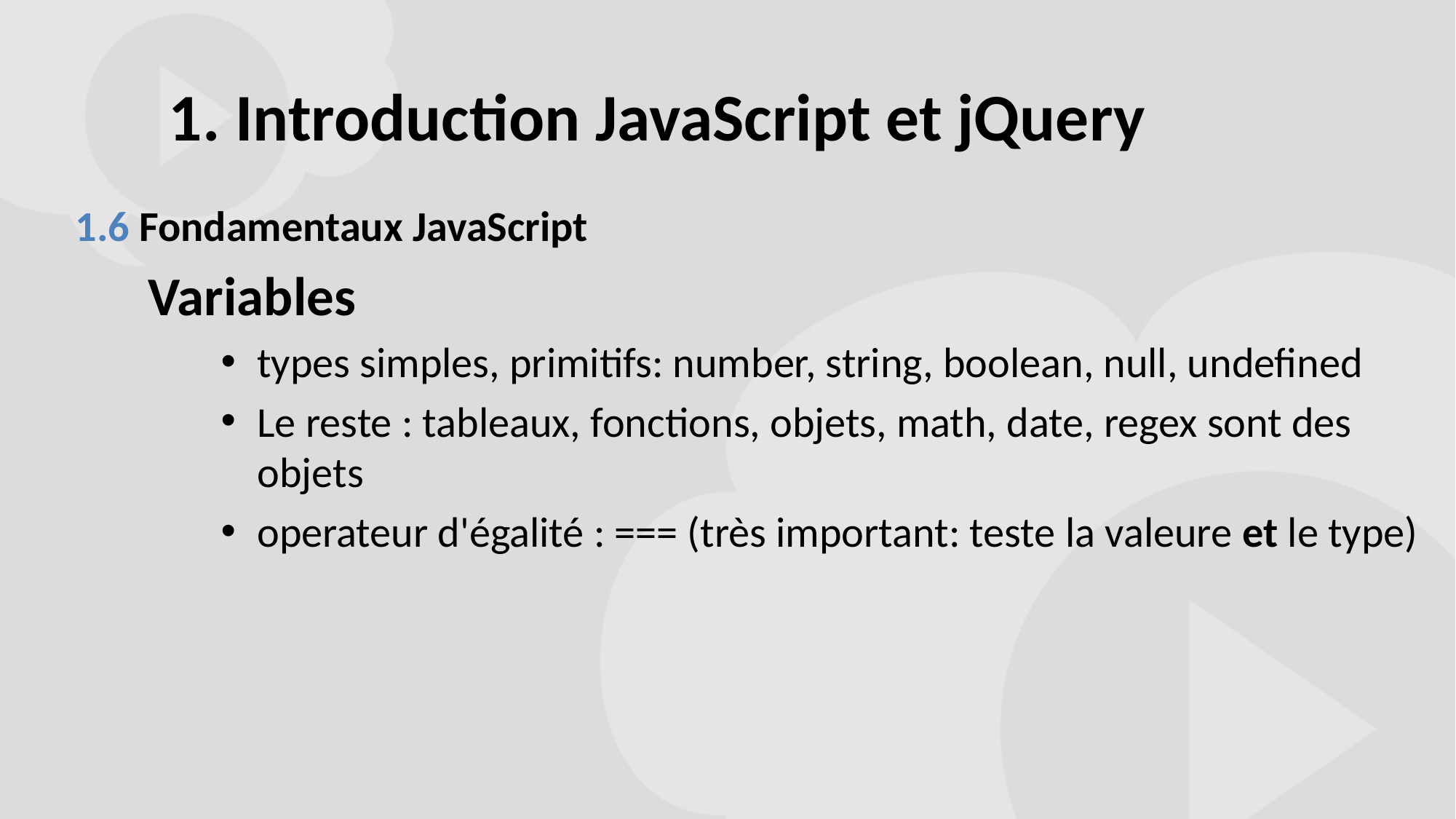

# 1. Introduction JavaScript et jQuery
1.6 Fondamentaux JavaScript
Variables
types simples, primitifs: number, string, boolean, null, undefined
Le reste : tableaux, fonctions, objets, math, date, regex sont des objets
operateur d'égalité : === (très important: teste la valeure et le type)